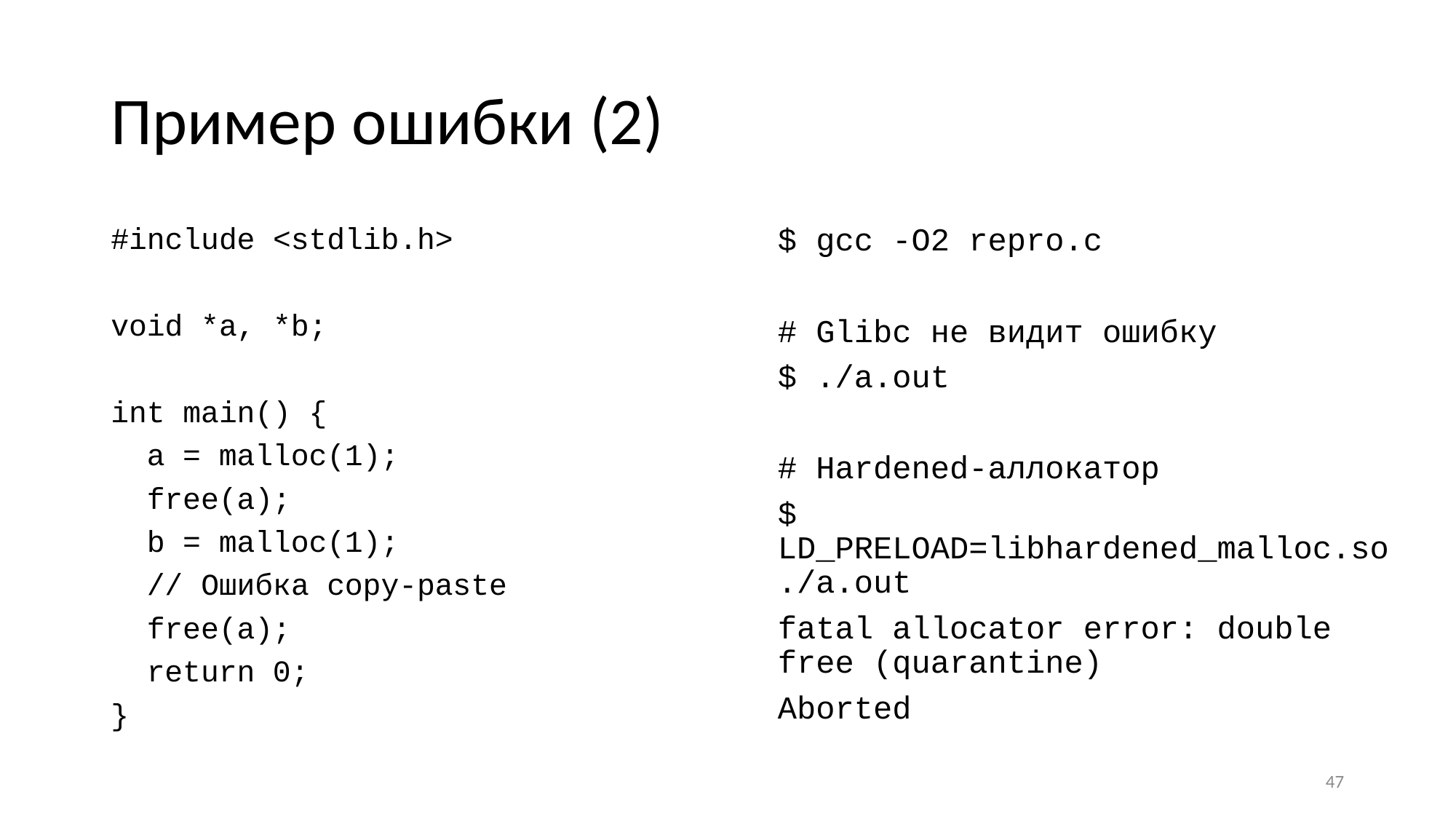

# Пример ошибки (2)
#include <stdlib.h>

void *a, *b;

int main() {
  a = malloc(1);
  free(a);
  b = malloc(1);
  // Ошибка copy-paste
  free(a);
  return 0;
}
$ gcc -O2 repro.c

# Glibc не видит ошибку
$ ./a.out

# Hardened-аллокатор
$ LD_PRELOAD=libhardened_malloc.so ./a.out
fatal allocator error: double free (quarantine)
Aborted
47